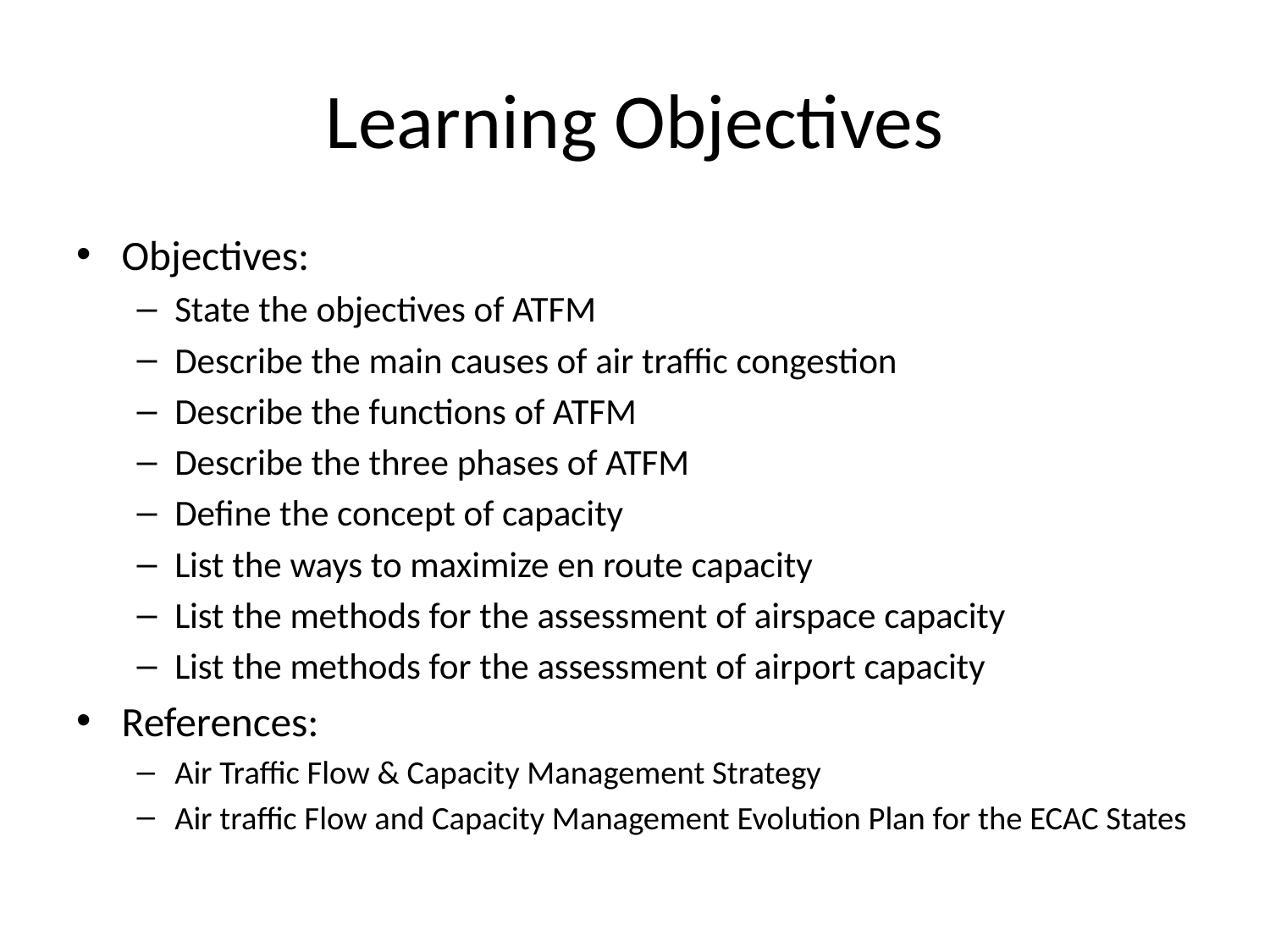

# Learning Objectives
Objectives:
State the objectives of ATFM
Describe the main causes of air traffic congestion
Describe the functions of ATFM
Describe the three phases of ATFM
Define the concept of capacity
List the ways to maximize en route capacity
List the methods for the assessment of airspace capacity
List the methods for the assessment of airport capacity
References:
Air Traffic Flow & Capacity Management Strategy
Air traffic Flow and Capacity Management Evolution Plan for the ECAC States